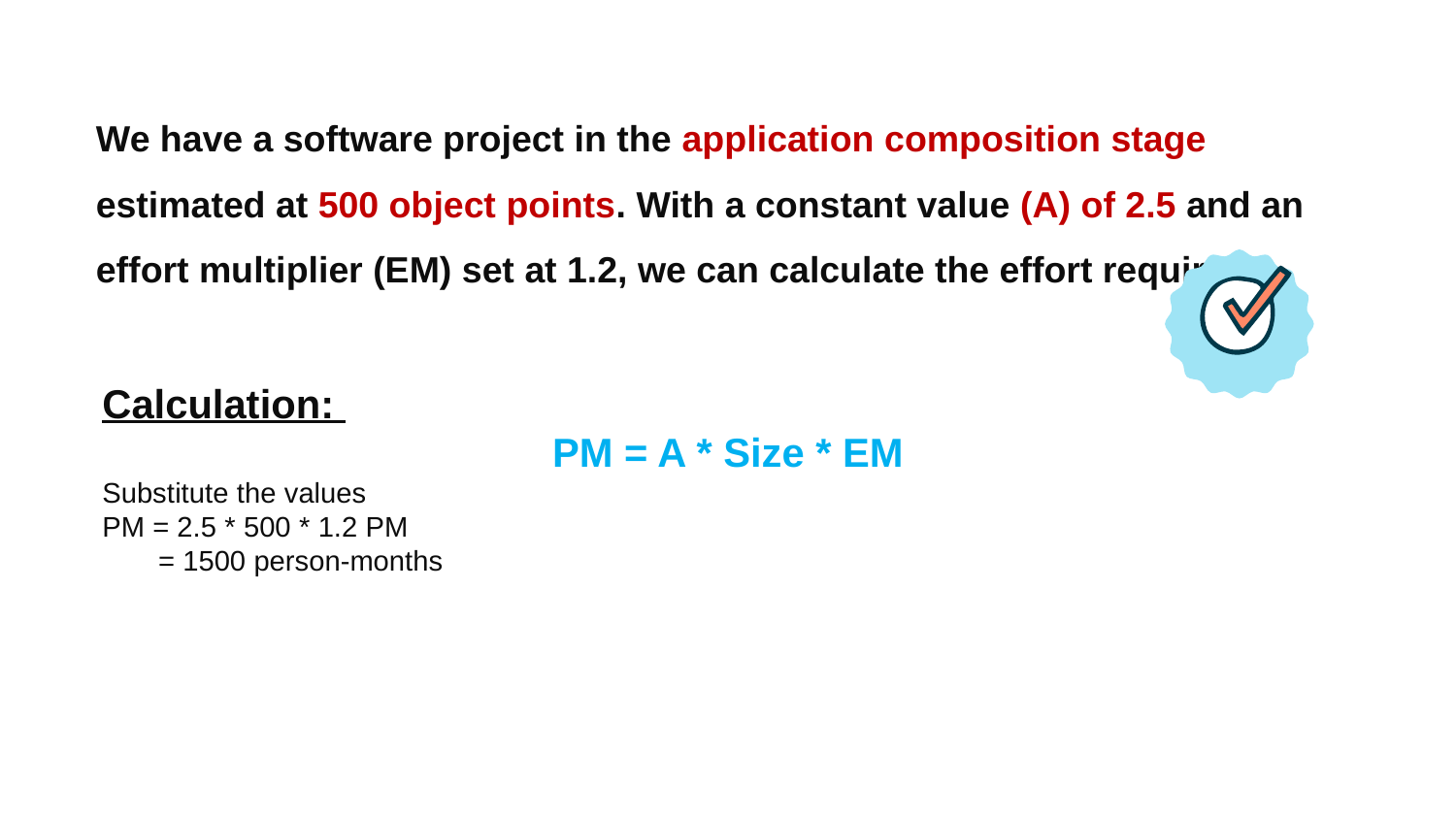

We have a software project in the application composition stage estimated at 500 object points. With a constant value (A) of 2.5 and an effort multiplier (EM) set at 1.2, we can calculate the effort required

Calculation:
PM = A * Size * EM
Substitute the values
PM = 2.5 * 500 * 1.2 PM
       = 1500 person-months